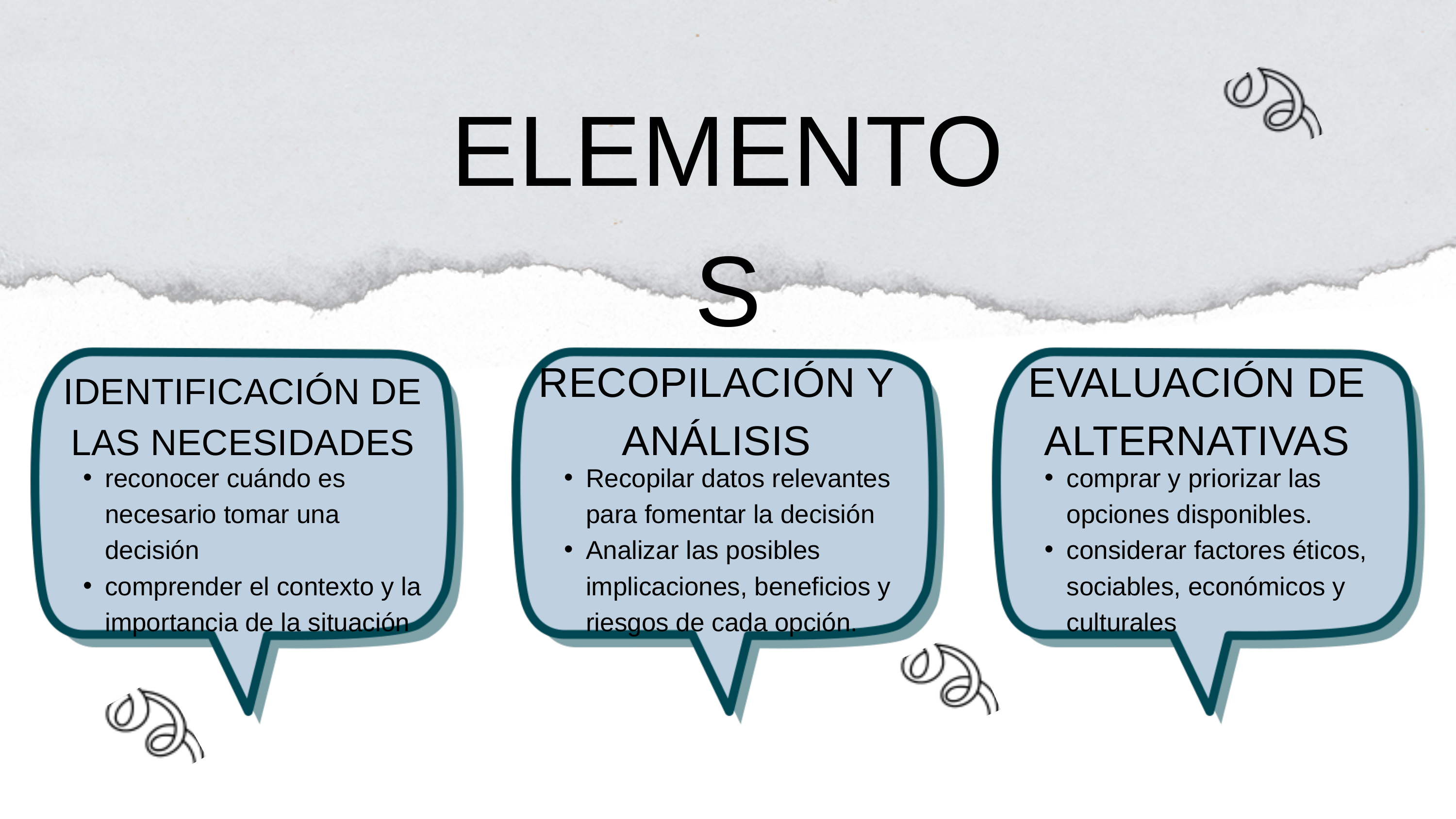

ELEMENTOS

RECOPILACIÓN Y ANÁLISIS
EVALUACIÓN DE ALTERNATIVAS

IDENTIFICACIÓN DE LAS NECESIDADES
reconocer cuándo es  necesario tomar una decisión
comprender el contexto y la importancia de la situación
Recopilar datos relevantes para fomentar la decisión
Analizar las posibles implicaciones, beneficios y riesgos de cada opción.
comprar y priorizar las opciones disponibles.
considerar factores éticos, sociables, económicos y culturales